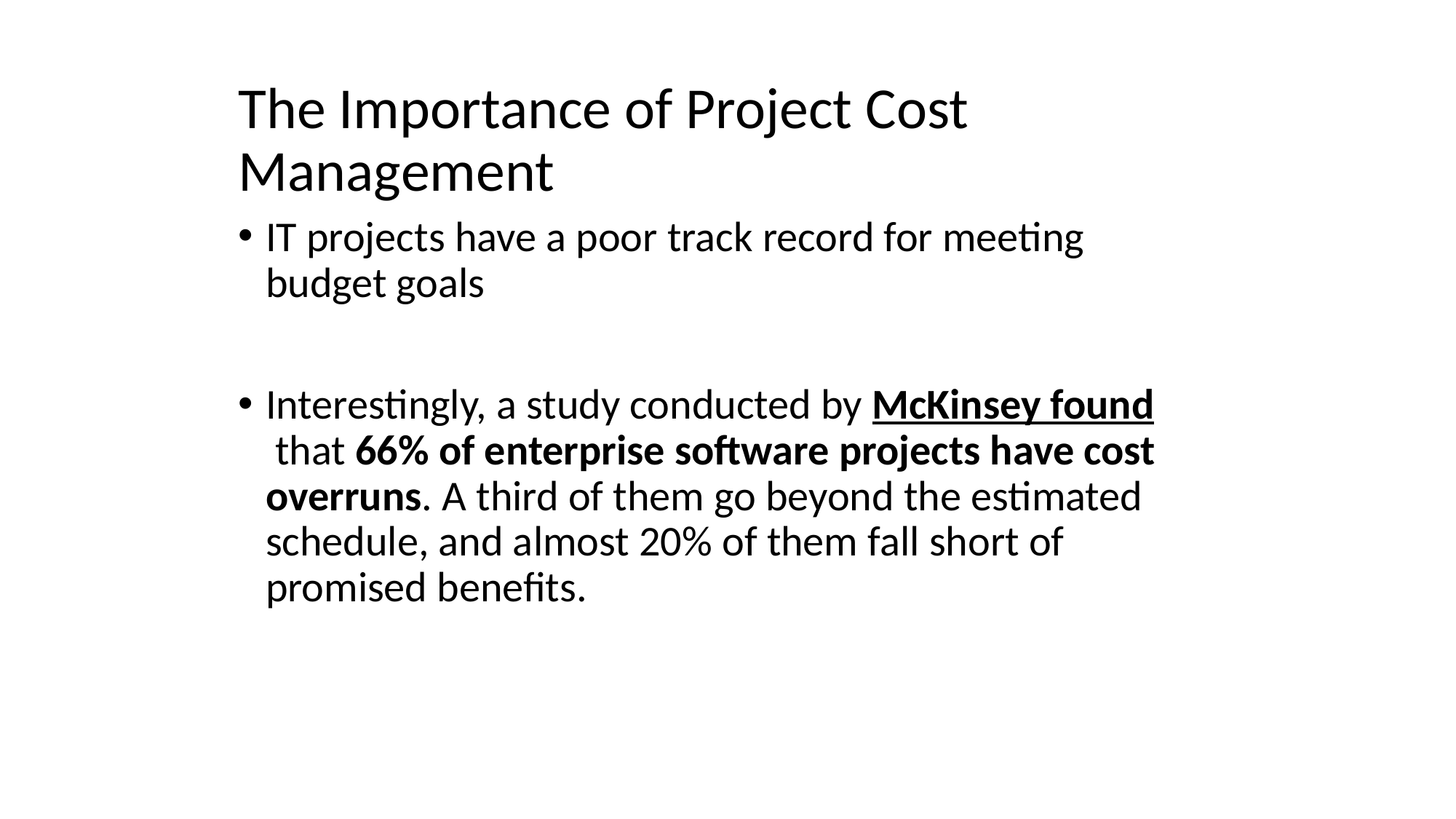

# The Importance of Project Cost Management
IT projects have a poor track record for meeting budget goals

Interestingly, a study conducted by McKinsey found that 66% of enterprise software projects have cost overruns. A third of them go beyond the estimated schedule, and almost 20% of them fall short of promised benefits.